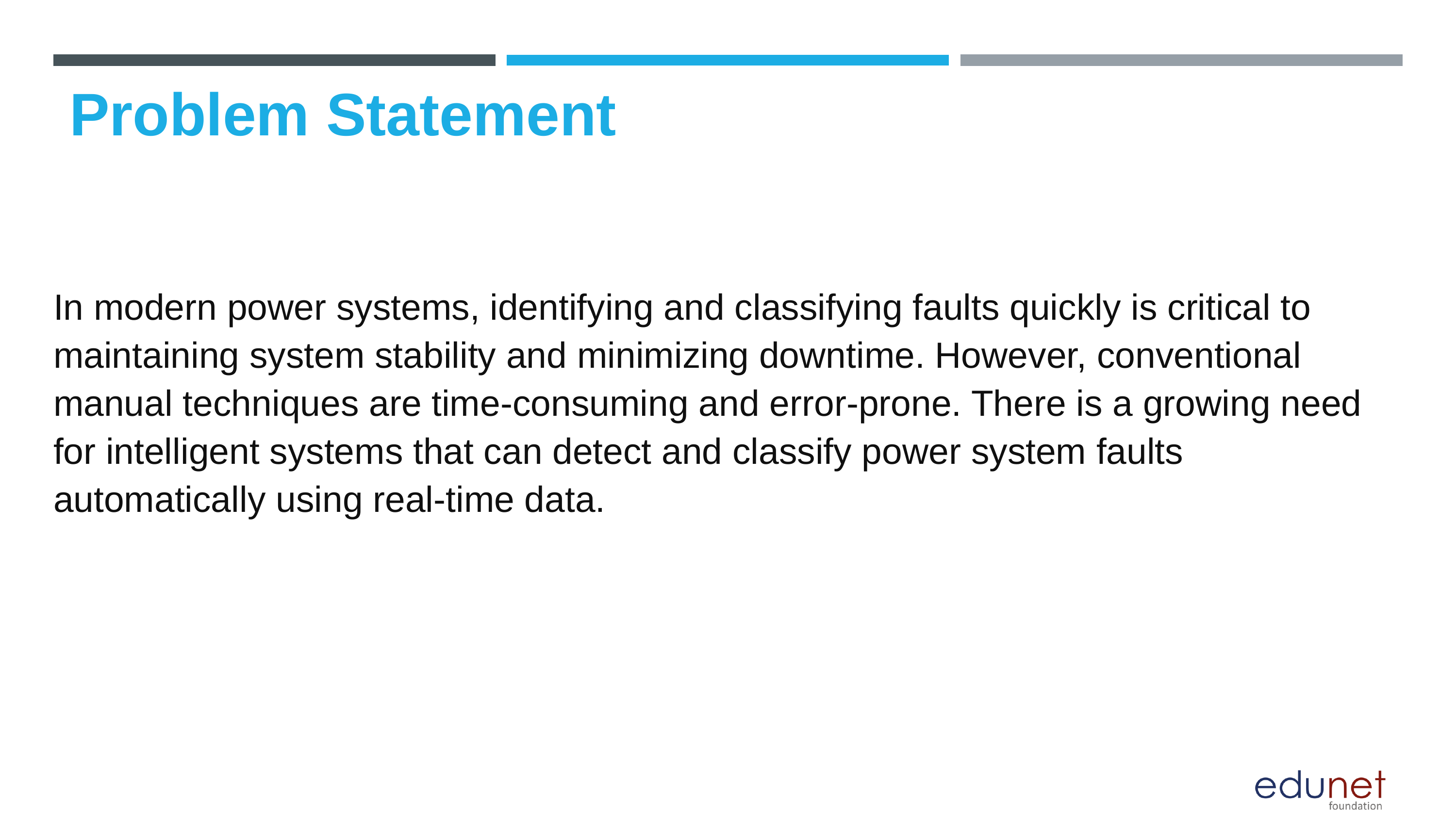

Problem Statement

In modern power systems, identifying and classifying faults quickly is critical to maintaining system stability and minimizing downtime. However, conventional manual techniques are time-consuming and error-prone. There is a growing need for intelligent systems that can detect and classify power system faults automatically using real-time data.